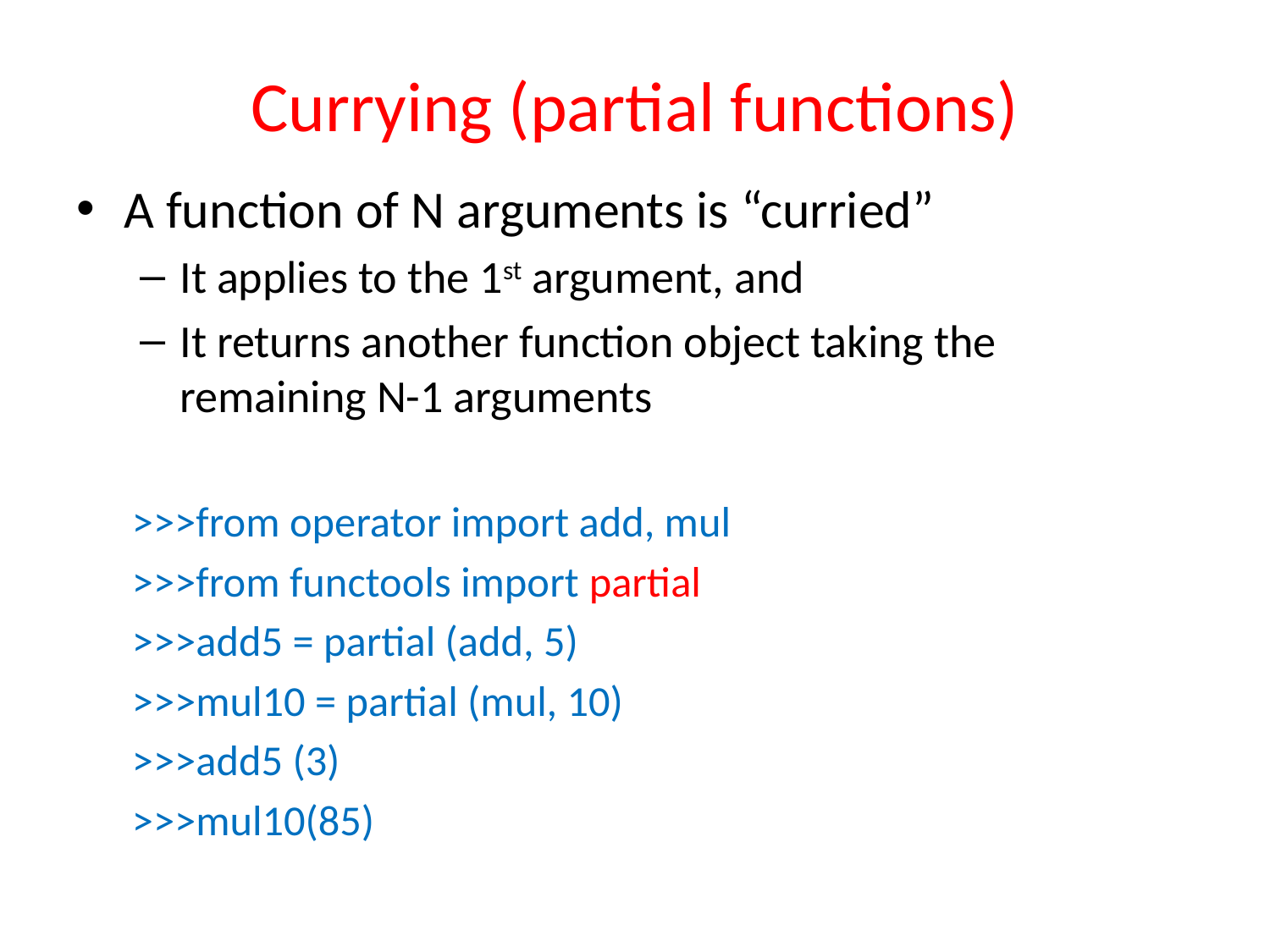

# Currying (partial functions)
A function of N arguments is “curried”
It applies to the 1st argument, and
It returns another function object taking the remaining N-1 arguments

>>>from operator import add, mul
>>>from functools import partial
>>>add5 = partial (add, 5)
>>>mul10 = partial (mul, 10)
>>>add5 (3)
>>>mul10(85)